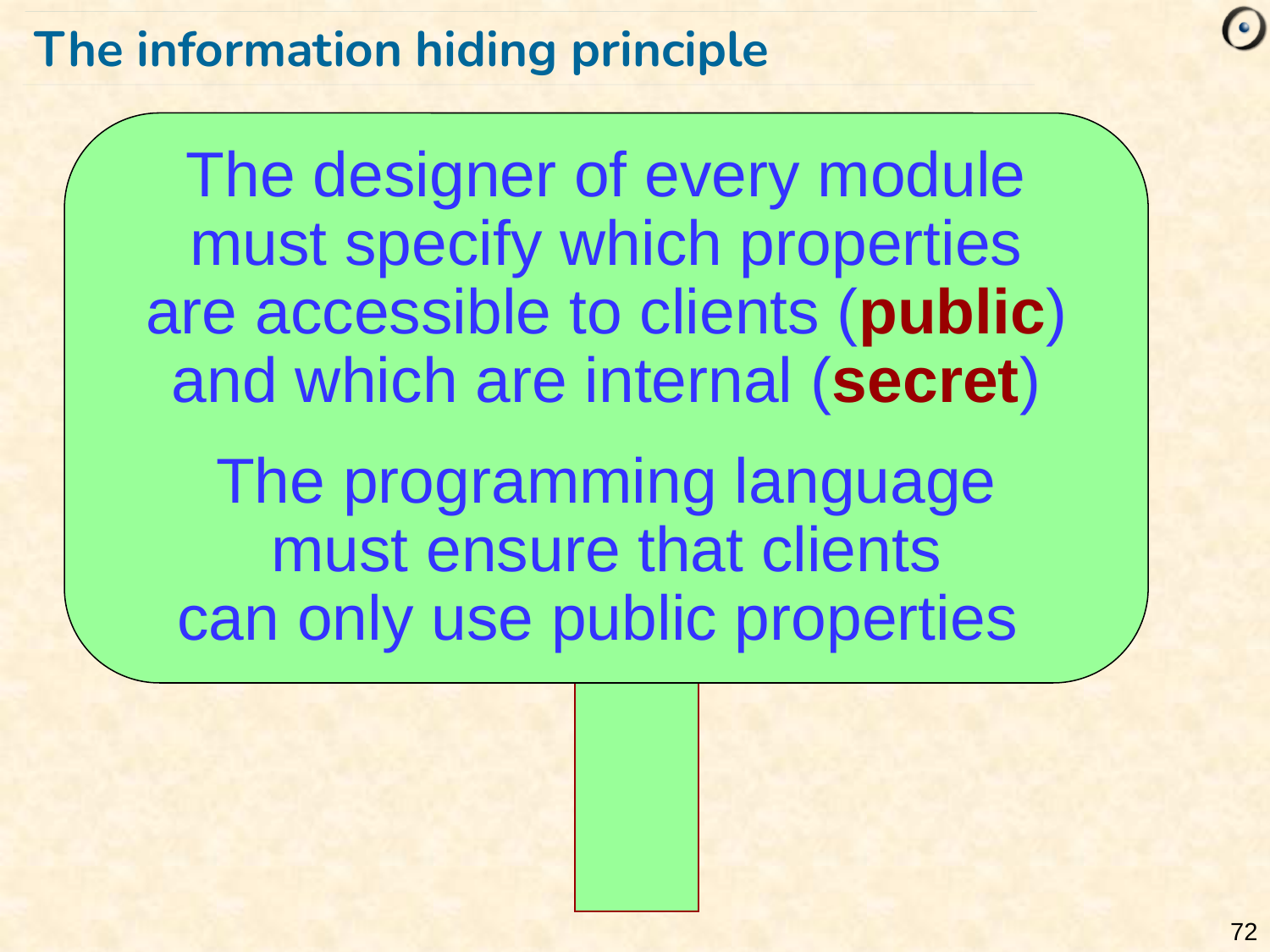

# The information hiding principle
The designer of every module
must specify which properties
are accessible to clients (public)
and which are internal (secret)
The programming language
must ensure that clients
can only use public properties